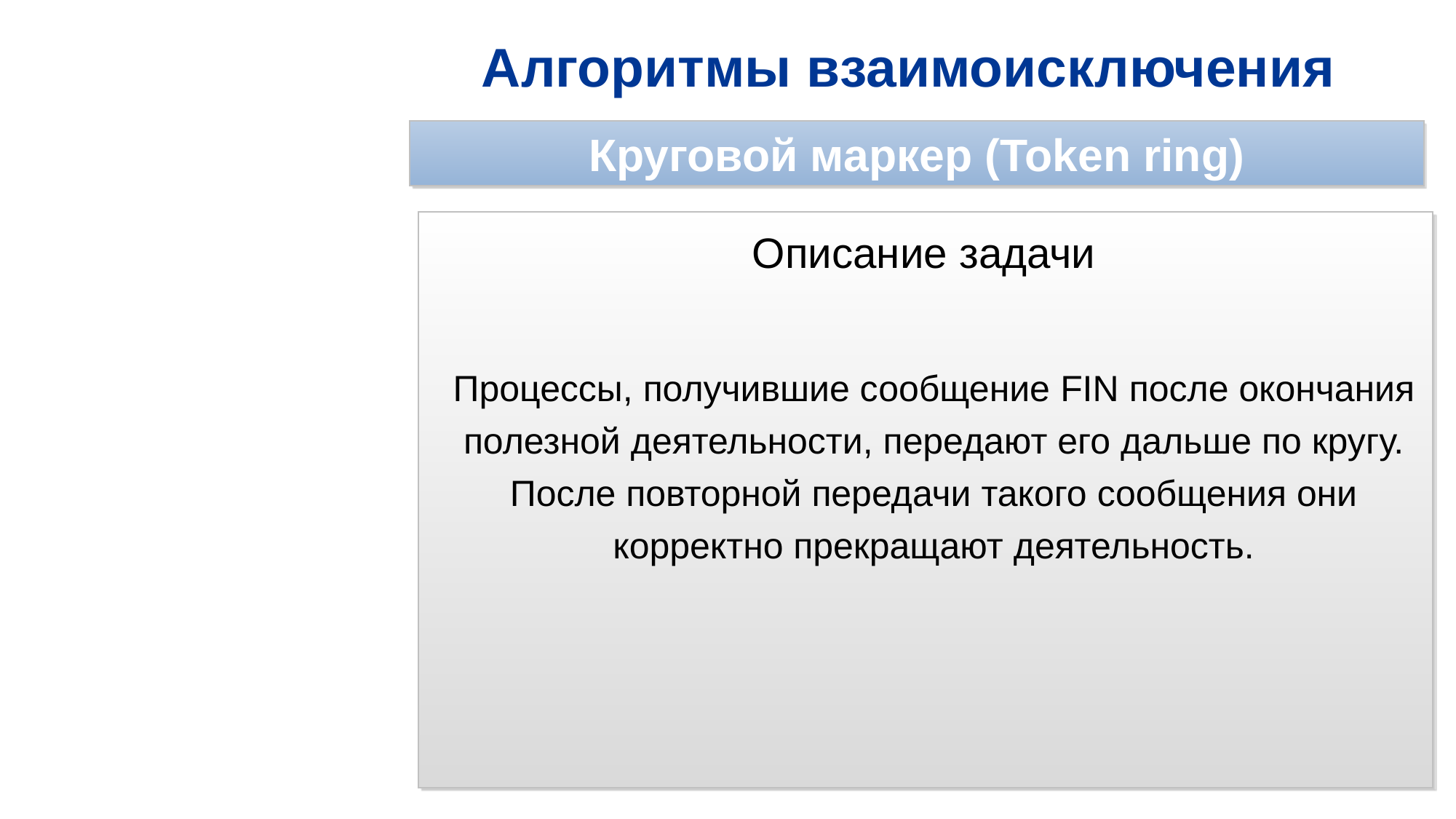

# Алгоритмы взаимоисключения
Круговой маркер (Token ring)

Описание задачи
Процессы, получившие сообщение FIN после окончания полезной деятельности, передают его дальше по кругу. После повторной передачи такого сообщения они корректно прекращают деятельность.